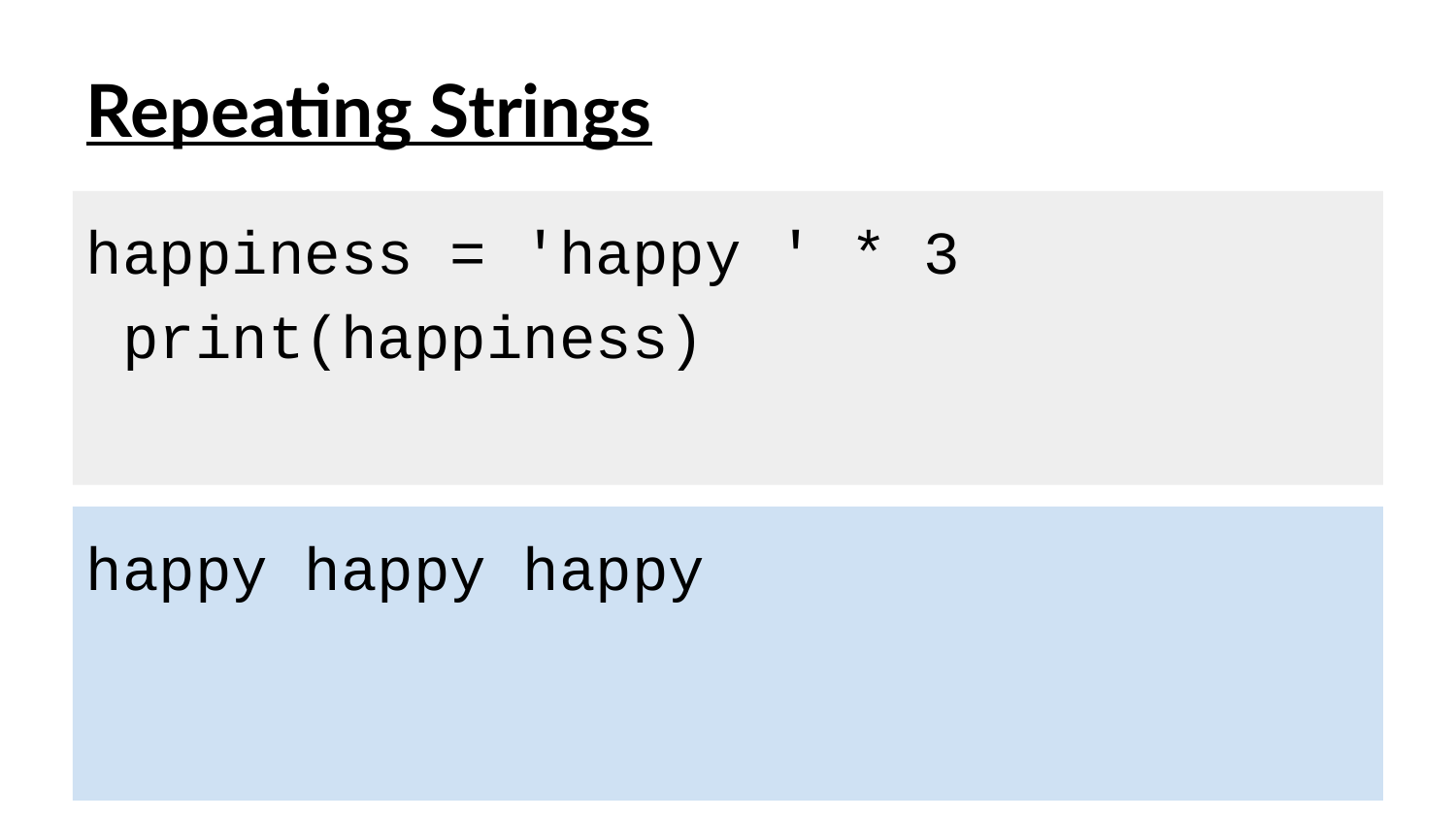

# Repeating Strings
happiness = 'happy ' * 3  print(happiness)
happy happy happy